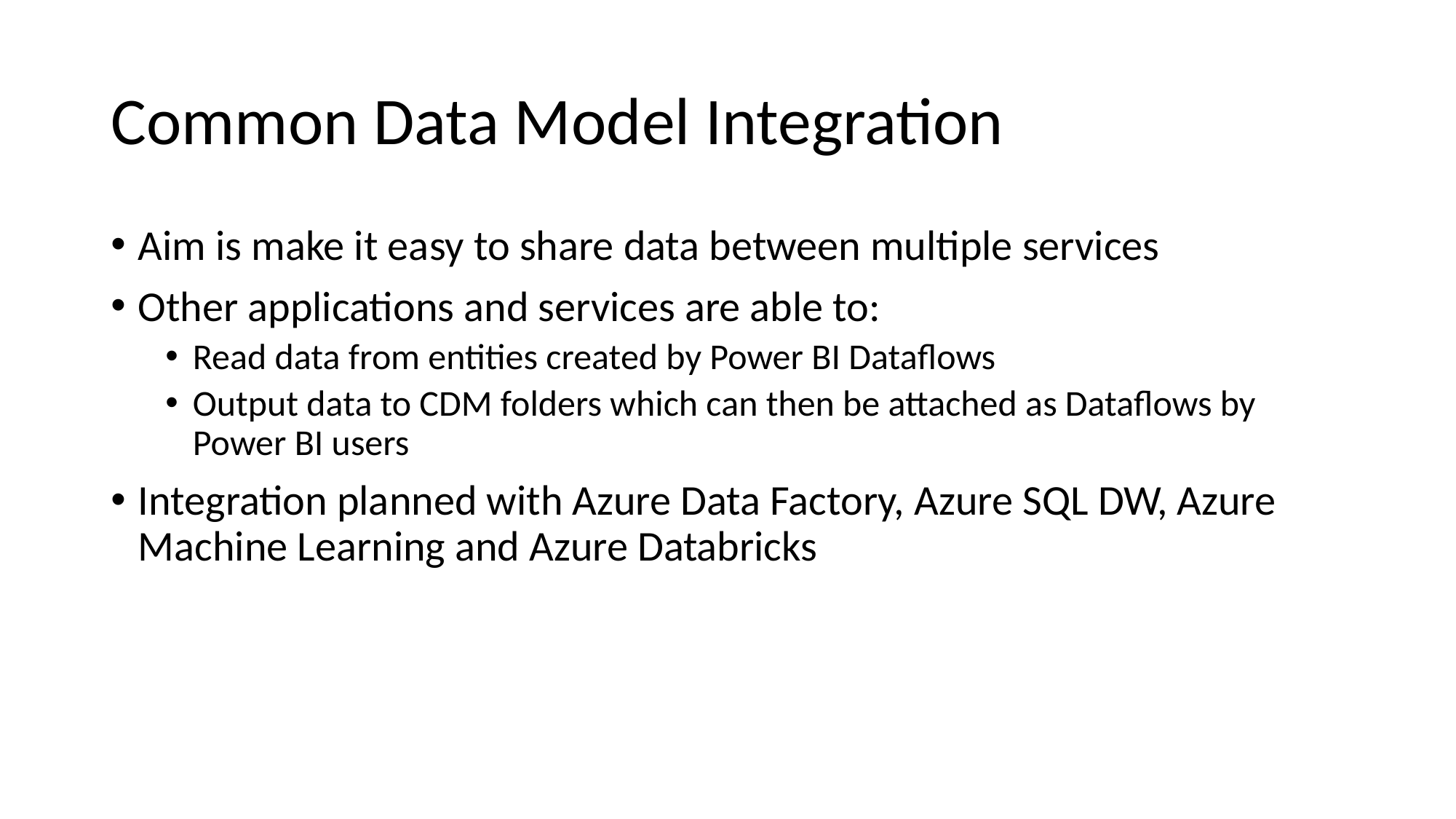

# Common Data Model Integration
Aim is make it easy to share data between multiple services
Other applications and services are able to:
Read data from entities created by Power BI Dataflows
Output data to CDM folders which can then be attached as Dataflows by Power BI users
Integration planned with Azure Data Factory, Azure SQL DW, Azure Machine Learning and Azure Databricks